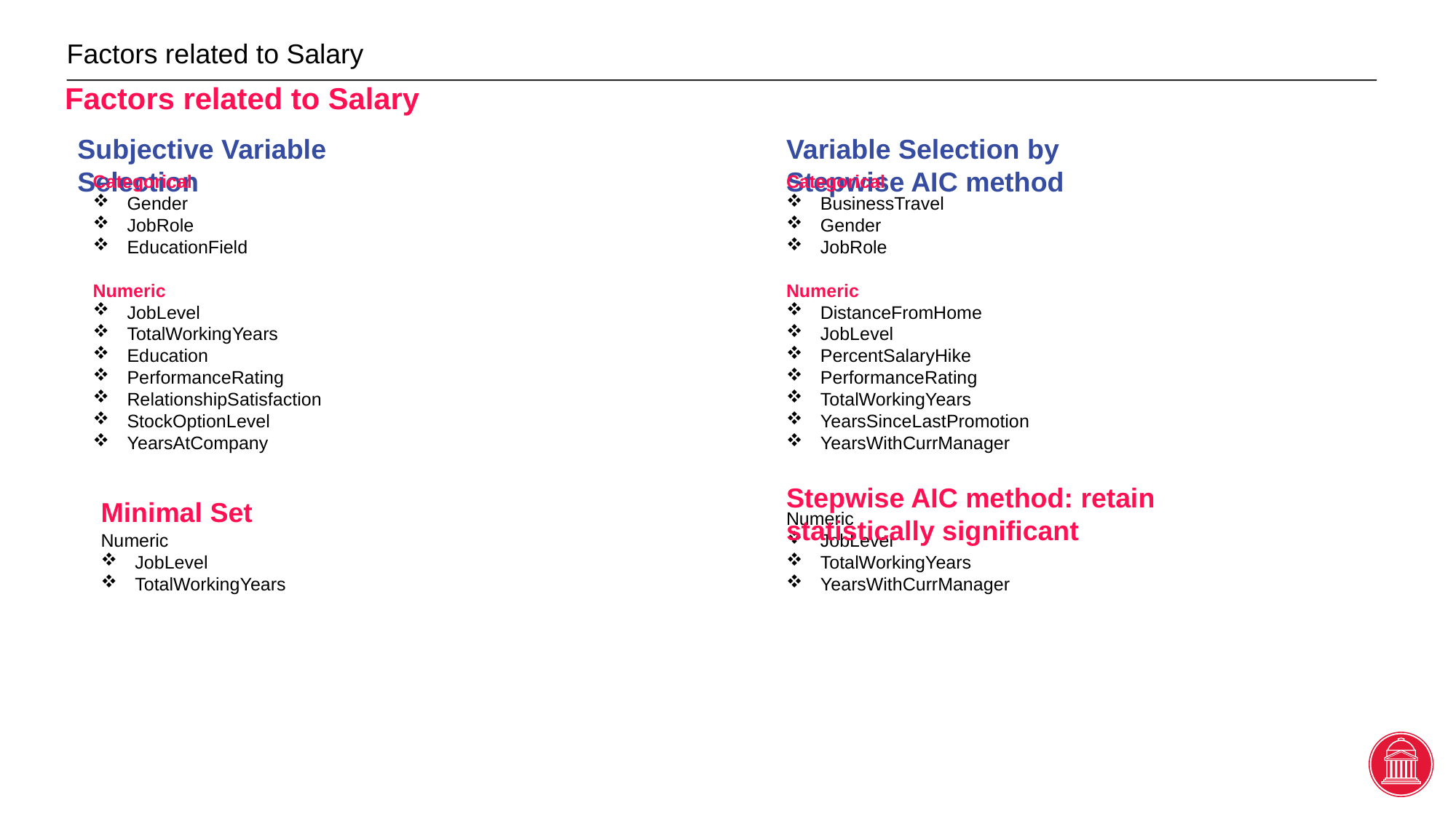

Factors related to Salary
Factors related to Salary
Subjective Variable Selection
Variable Selection by Stepwise AIC method
Categorical
Gender
JobRole
EducationField

Numeric
JobLevel
TotalWorkingYears
Education
PerformanceRating
RelationshipSatisfaction
StockOptionLevel
YearsAtCompany
Categorical
BusinessTravel
Gender
JobRole

Numeric
DistanceFromHome
JobLevel
PercentSalaryHike
PerformanceRating
TotalWorkingYears
YearsSinceLastPromotion
YearsWithCurrManager

Stepwise AIC method: retain statistically significant

Minimal Set
Numeric
JobLevel
TotalWorkingYears
YearsWithCurrManager
Numeric
JobLevel
TotalWorkingYears